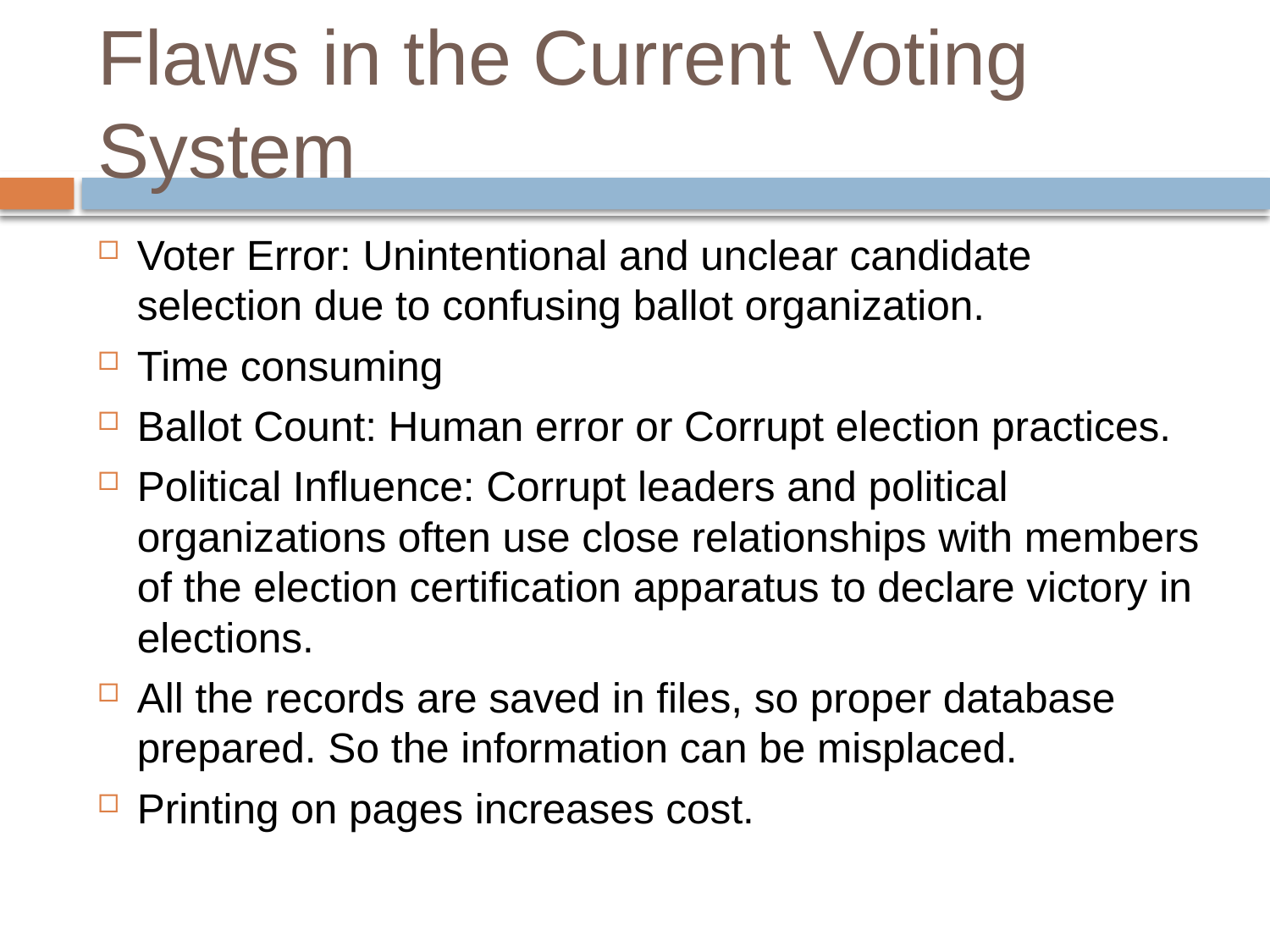

# Flaws in the Current Voting System
Voter Error: Unintentional and unclear candidate selection due to confusing ballot organization.
Time consuming
Ballot Count: Human error or Corrupt election practices.
Political Influence: Corrupt leaders and political organizations often use close relationships with members of the election certification apparatus to declare victory in elections.
All the records are saved in files, so proper database prepared. So the information can be misplaced.
Printing on pages increases cost.